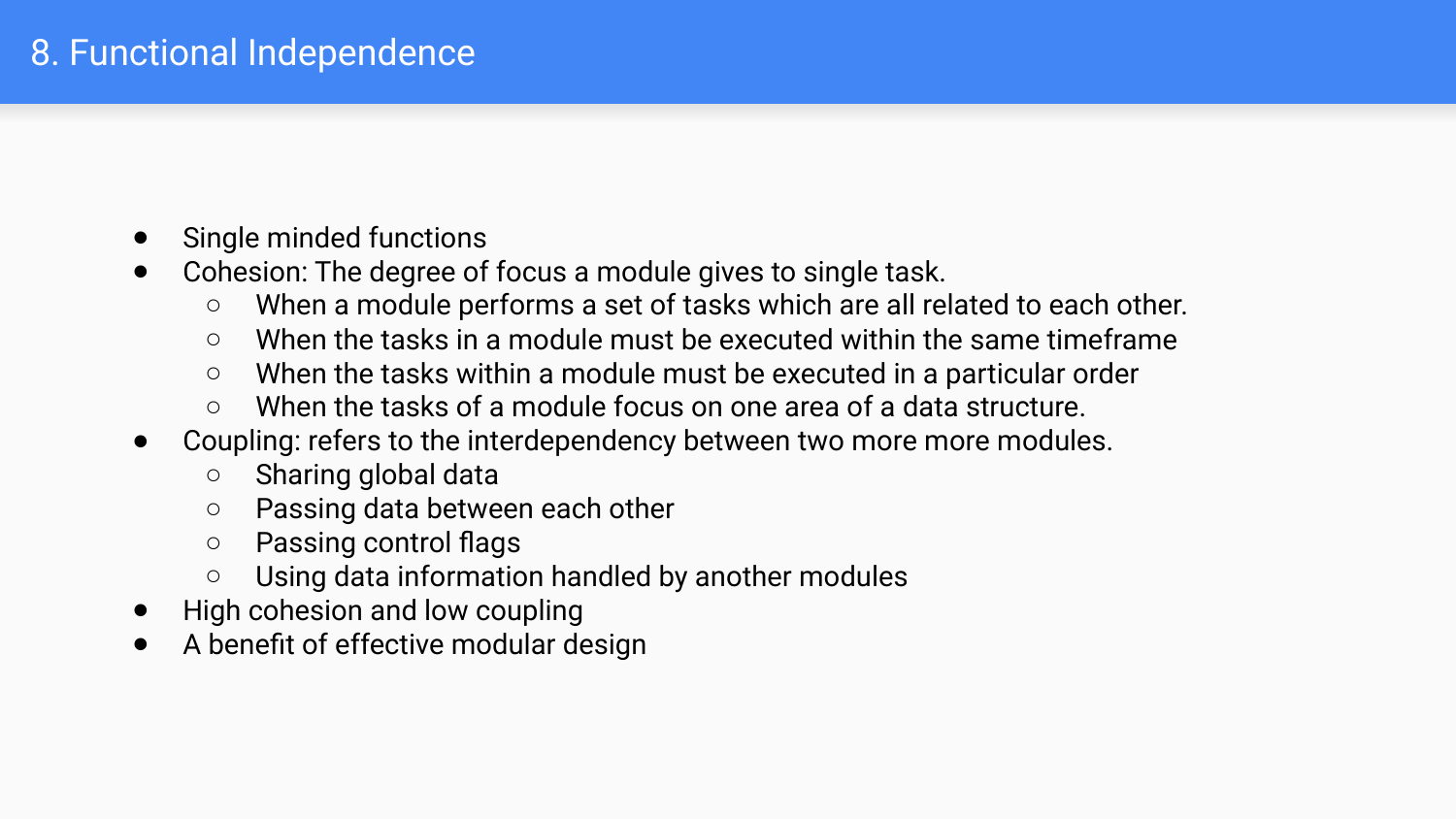

# 8. Functional Independence
Single minded functions
Cohesion: The degree of focus a module gives to single task.
When a module performs a set of tasks which are all related to each other.
When the tasks in a module must be executed within the same timeframe
When the tasks within a module must be executed in a particular order
When the tasks of a module focus on one area of a data structure.
Coupling: refers to the interdependency between two more more modules.
Sharing global data
Passing data between each other
Passing control flags
Using data information handled by another modules
High cohesion and low coupling
A benefit of effective modular design